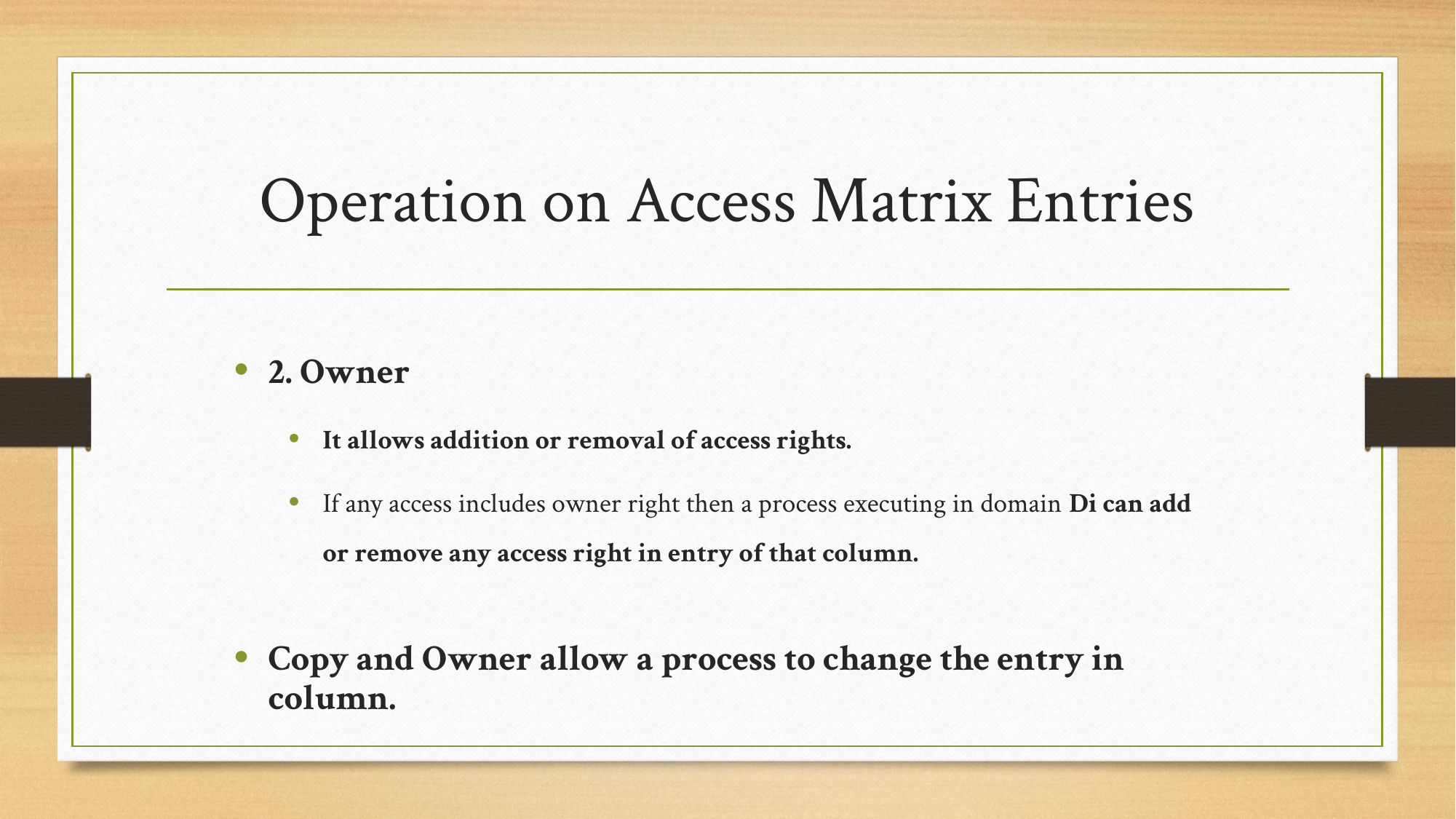

# Operation on Access Matrix Entries
2. Owner
It allows addition or removal of access rights.
If any access includes owner right then a process executing in domain Di can add or remove any access right in entry of that column.

Copy and Owner allow a process to change the entry in column.